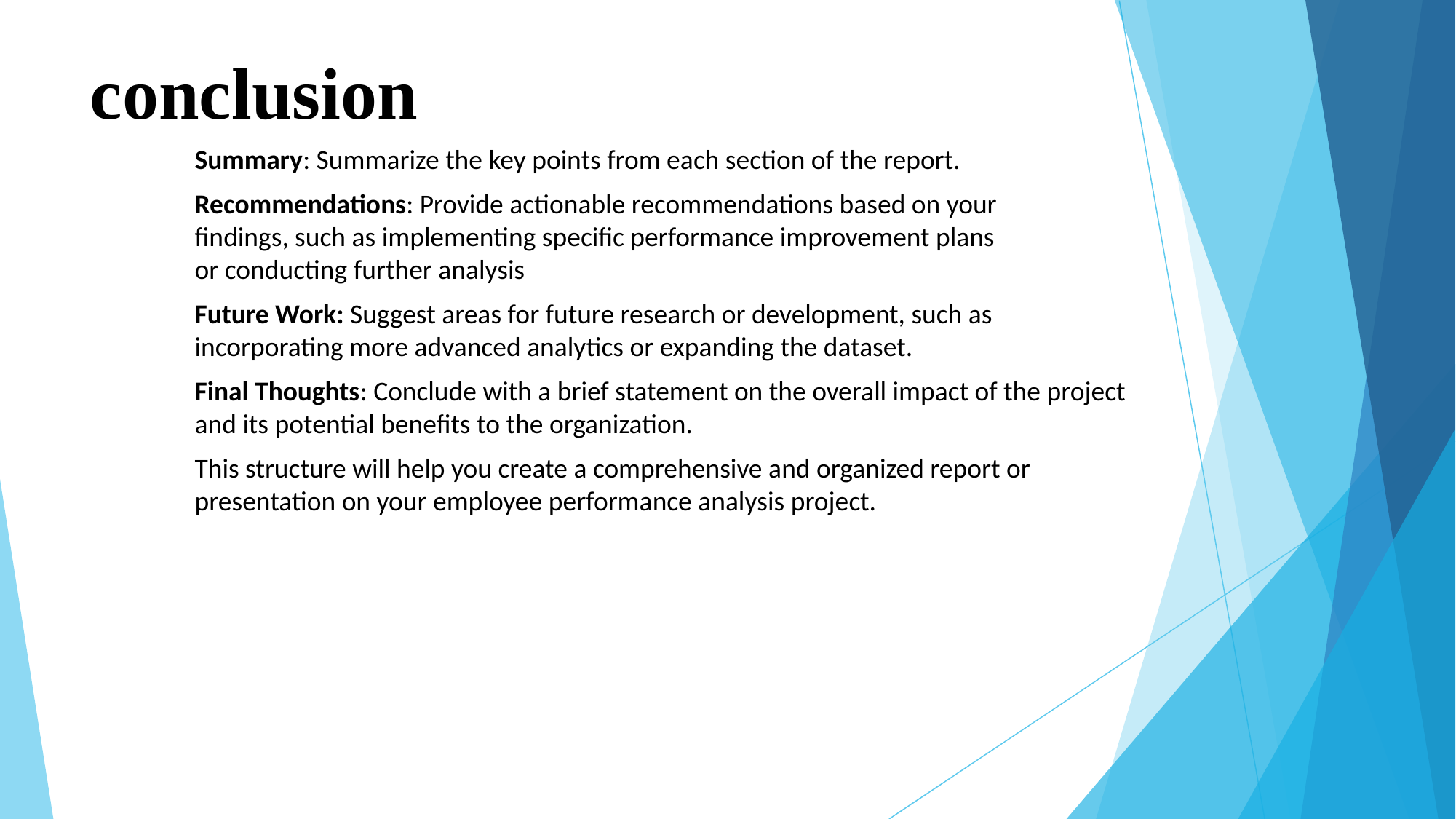

# conclusion
Summary: Summarize the key points from each section of the report.
Recommendations: Provide actionable recommendations based on your findings, such as implementing specific performance improvement plans or conducting further analysis
Future Work: Suggest areas for future research or development, such as incorporating more advanced analytics or expanding the dataset.
Final Thoughts: Conclude with a brief statement on the overall impact of the project and its potential benefits to the organization.
This structure will help you create a comprehensive and organized report or presentation on your employee performance analysis project.